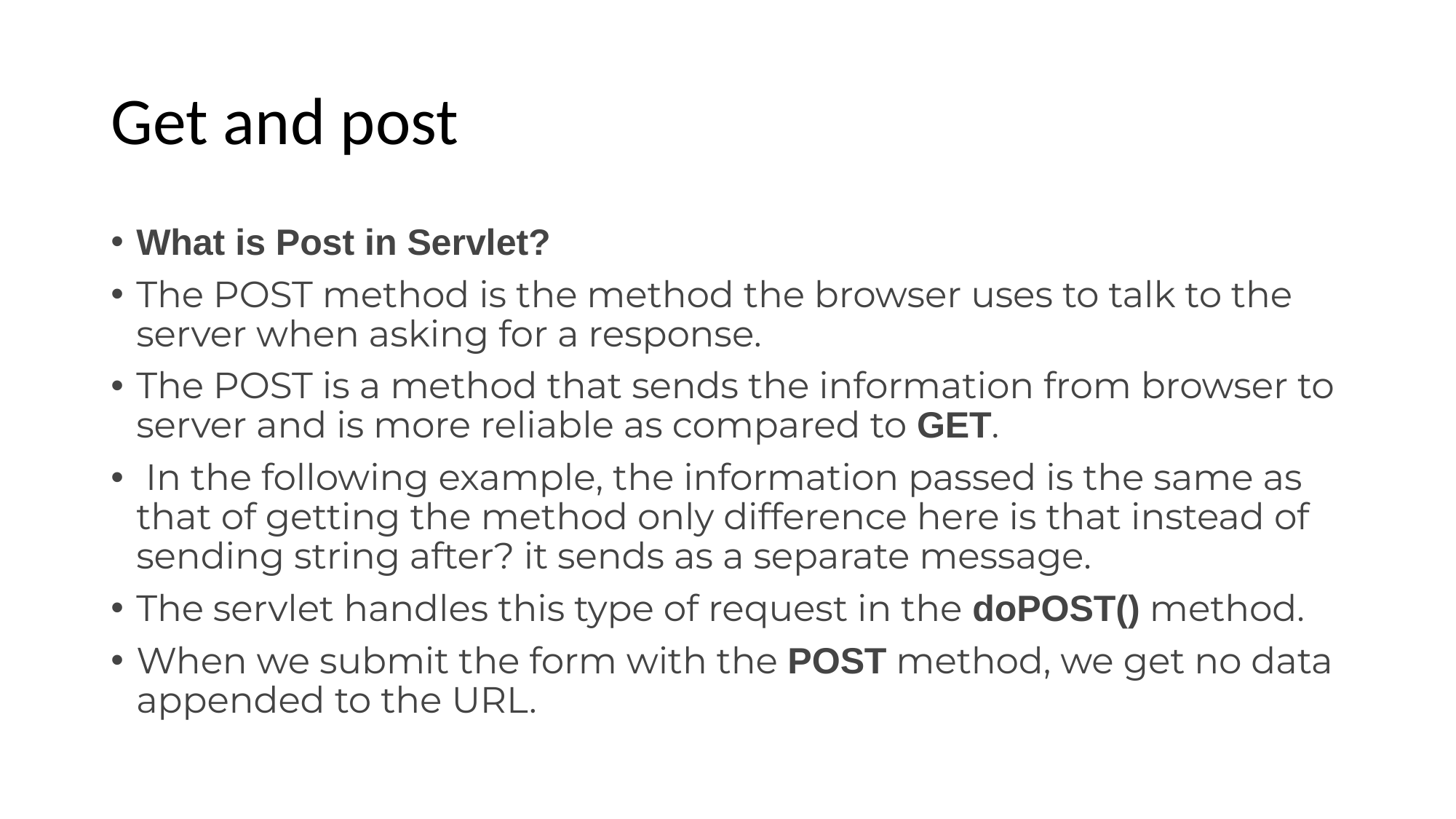

# Get and post
What is Post in Servlet?
The POST method is the method the browser uses to talk to the server when asking for a response.
The POST is a method that sends the information from browser to server and is more reliable as compared to GET.
 In the following example, the information passed is the same as that of getting the method only difference here is that instead of sending string after? it sends as a separate message.
The servlet handles this type of request in the doPOST() method.
When we submit the form with the POST method, we get no data appended to the URL.